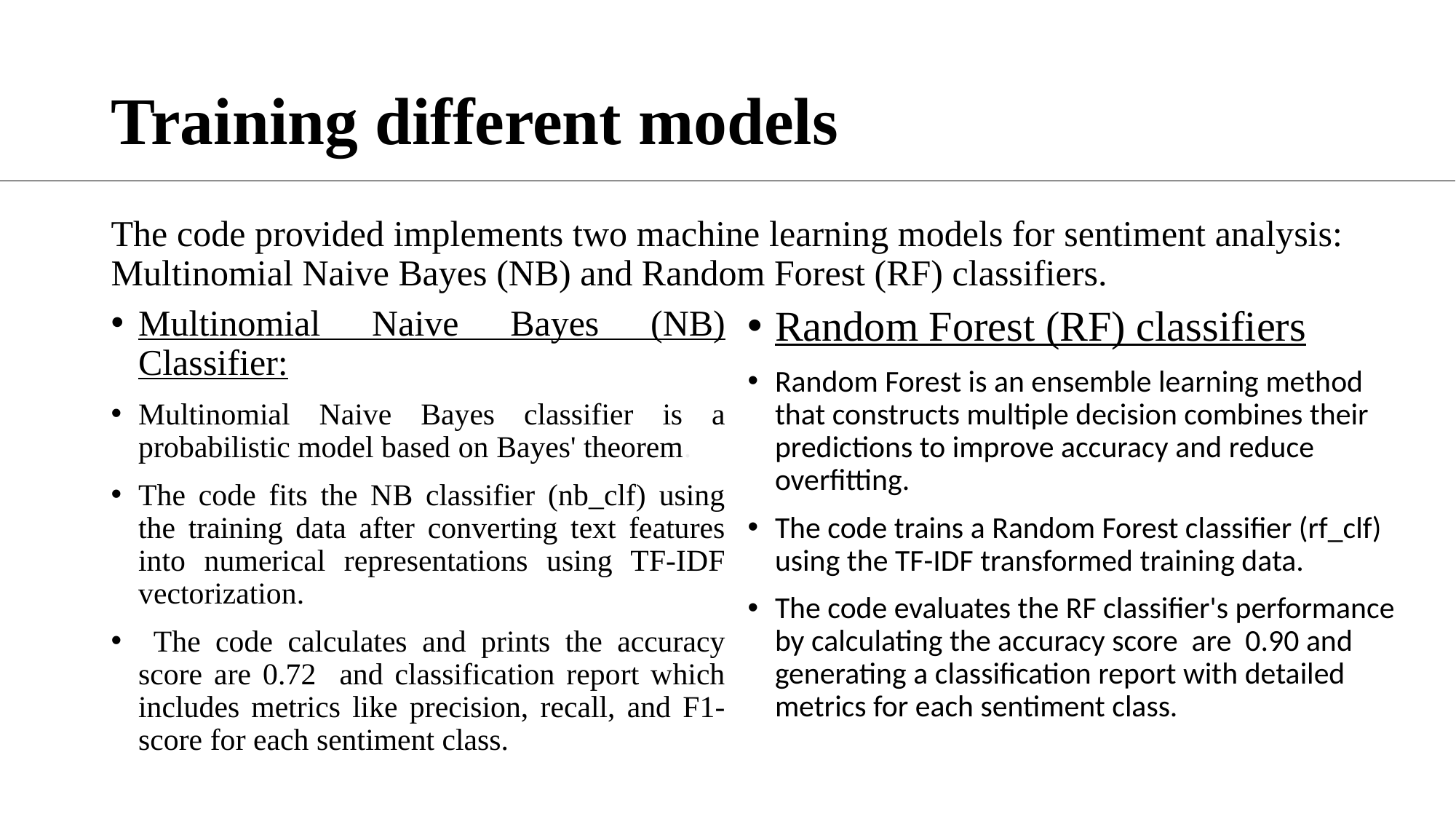

# Training different models
The code provided implements two machine learning models for sentiment analysis: Multinomial Naive Bayes (NB) and Random Forest (RF) classifiers.
Multinomial Naive Bayes (NB) Classifier:
Multinomial Naive Bayes classifier is a probabilistic model based on Bayes' theorem.
The code fits the NB classifier (nb_clf) using the training data after converting text features into numerical representations using TF-IDF vectorization.
 The code calculates and prints the accuracy score are 0.72  and classification report which includes metrics like precision, recall, and F1-score for each sentiment class.
Random Forest (RF) classifiers
Random Forest is an ensemble learning method that constructs multiple decision combines their predictions to improve accuracy and reduce overfitting.
The code trains a Random Forest classifier (rf_clf) using the TF-IDF transformed training data.
The code evaluates the RF classifier's performance by calculating the accuracy score  are  0.90 and generating a classification report with detailed metrics for each sentiment class.